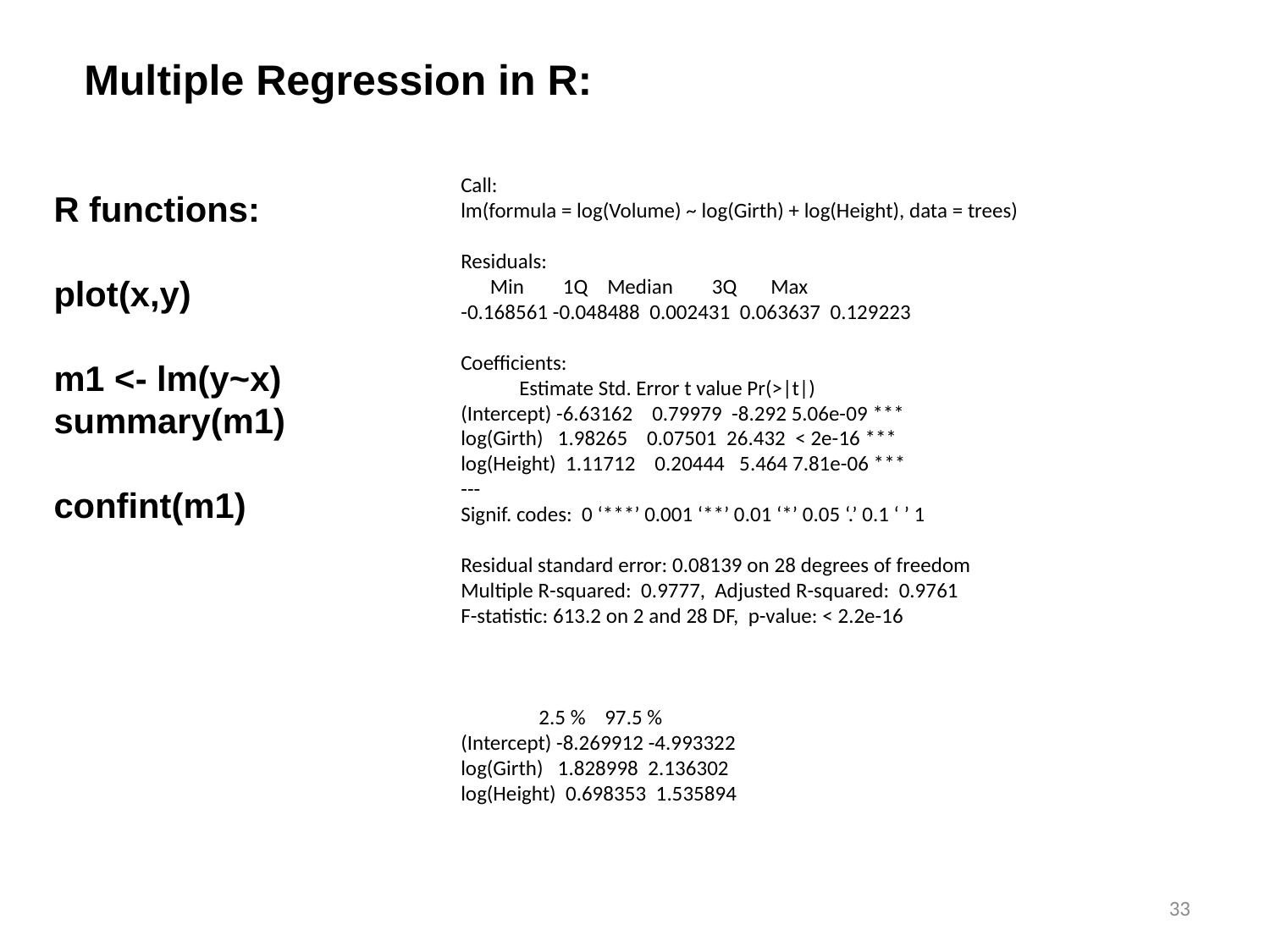

Multiple Regression in R:

Call:
lm(formula = log(Volume) ~ log(Girth) + log(Height), data = trees)

Residuals:
      Min        1Q    Median        3Q       Max
-0.168561 -0.048488  0.002431  0.063637  0.129223

Coefficients:
            Estimate Std. Error t value Pr(>|t|)
(Intercept) -6.63162    0.79979  -8.292 5.06e-09 ***
log(Girth)   1.98265    0.07501  26.432  < 2e-16 ***
log(Height)  1.11712    0.20444   5.464 7.81e-06 ***
---
Signif. codes:  0 ‘***’ 0.001 ‘**’ 0.01 ‘*’ 0.05 ‘.’ 0.1 ‘ ’ 1

Residual standard error: 0.08139 on 28 degrees of freedom
Multiple R-squared:  0.9777,	Adjusted R-squared:  0.9761
F-statistic: 613.2 on 2 and 28 DF,  p-value: < 2.2e-16

                2.5 %    97.5 %
(Intercept) -8.269912 -4.993322
log(Girth)   1.828998  2.136302
log(Height)  0.698353  1.535894
R functions:

plot(x,y)

m1 <- lm(y~x)
summary(m1)

confint(m1)

33